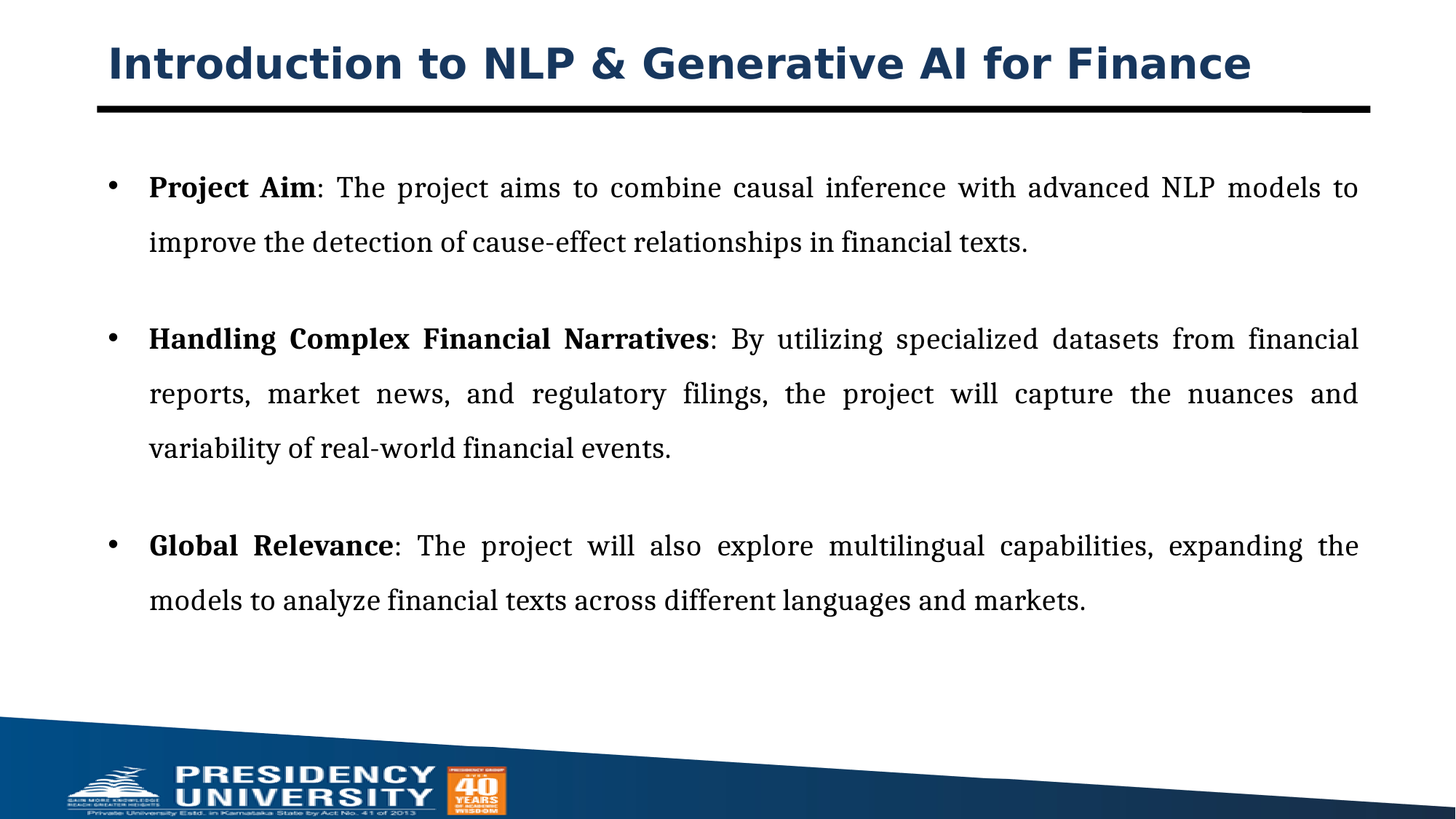

# Introduction to NLP & Generative AI for Finance
Project Aim: The project aims to combine causal inference with advanced NLP models to improve the detection of cause-effect relationships in financial texts​.
Handling Complex Financial Narratives: By utilizing specialized datasets from financial reports, market news, and regulatory filings, the project will capture the nuances and variability of real-world financial events​.
Global Relevance: The project will also explore multilingual capabilities, expanding the models to analyze financial texts across different languages and markets​.